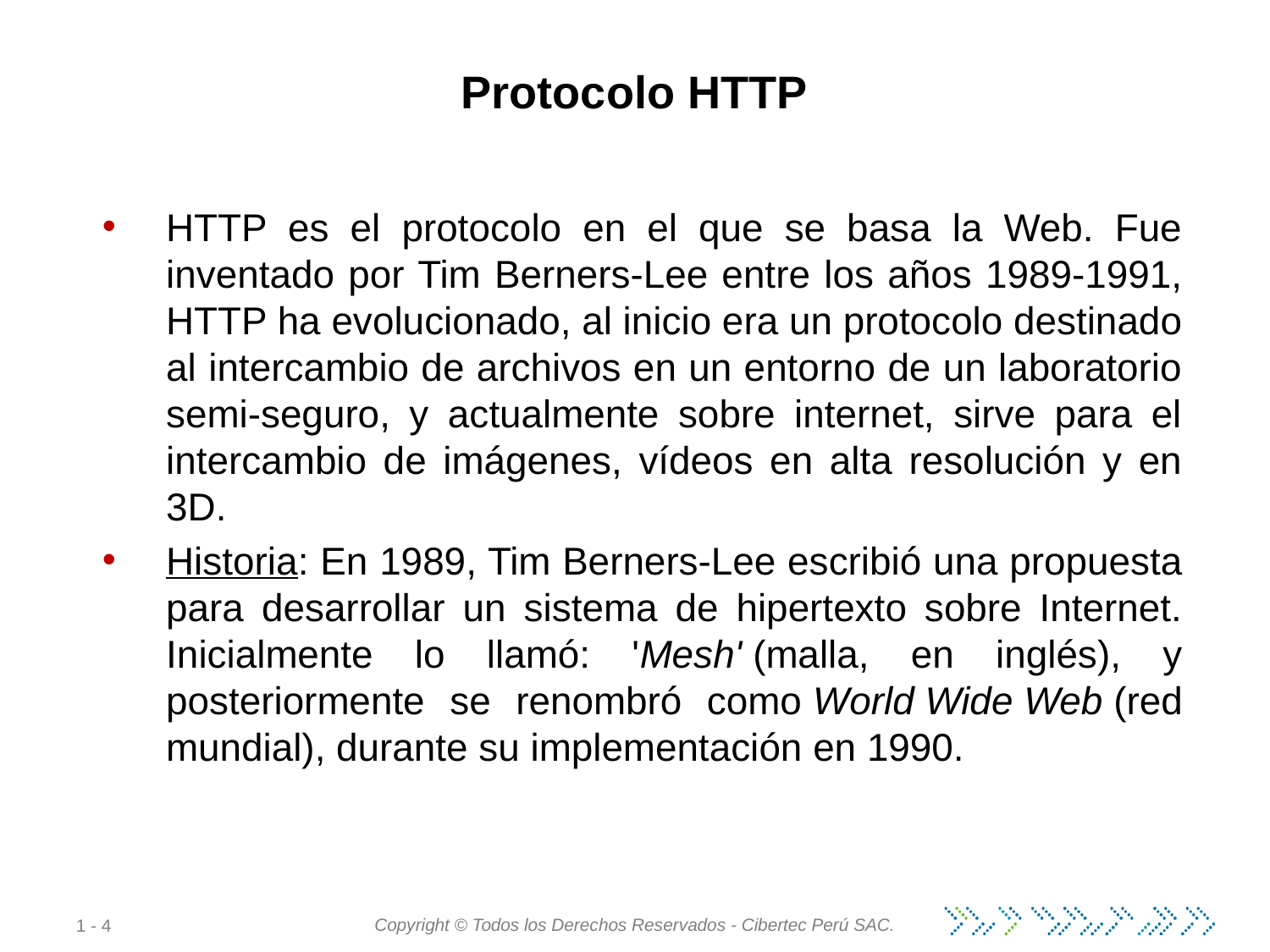

Protocolo HTTP
HTTP es el protocolo en el que se basa la Web. Fue inventado por Tim Berners-Lee entre los años 1989-1991, HTTP ha evolucionado, al inicio era un protocolo destinado al intercambio de archivos en un entorno de un laboratorio semi-seguro, y actualmente sobre internet, sirve para el intercambio de imágenes, vídeos en alta resolución y en 3D.
Historia: En 1989, Tim Berners-Lee escribió una propuesta para desarrollar un sistema de hipertexto sobre Internet. Inicialmente lo llamó: 'Mesh' (malla, en inglés), y posteriormente se renombró como World Wide Web (red mundial), durante su implementación en 1990.